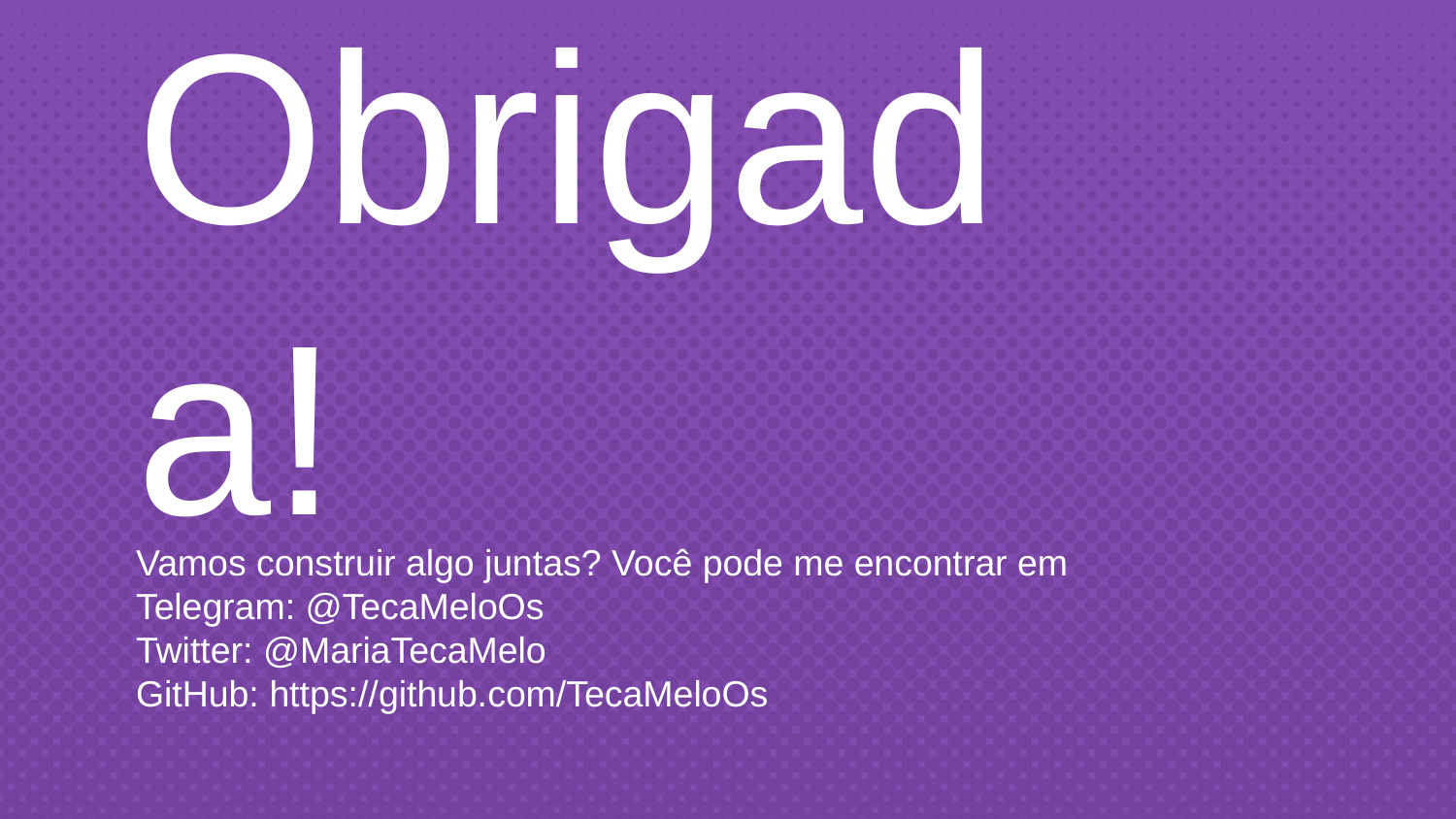

Obrigada!
Vamos construir algo juntas? Você pode me encontrar em
Telegram: @TecaMeloOs
Twitter: @MariaTecaMelo
GitHub: https://github.com/TecaMeloOs